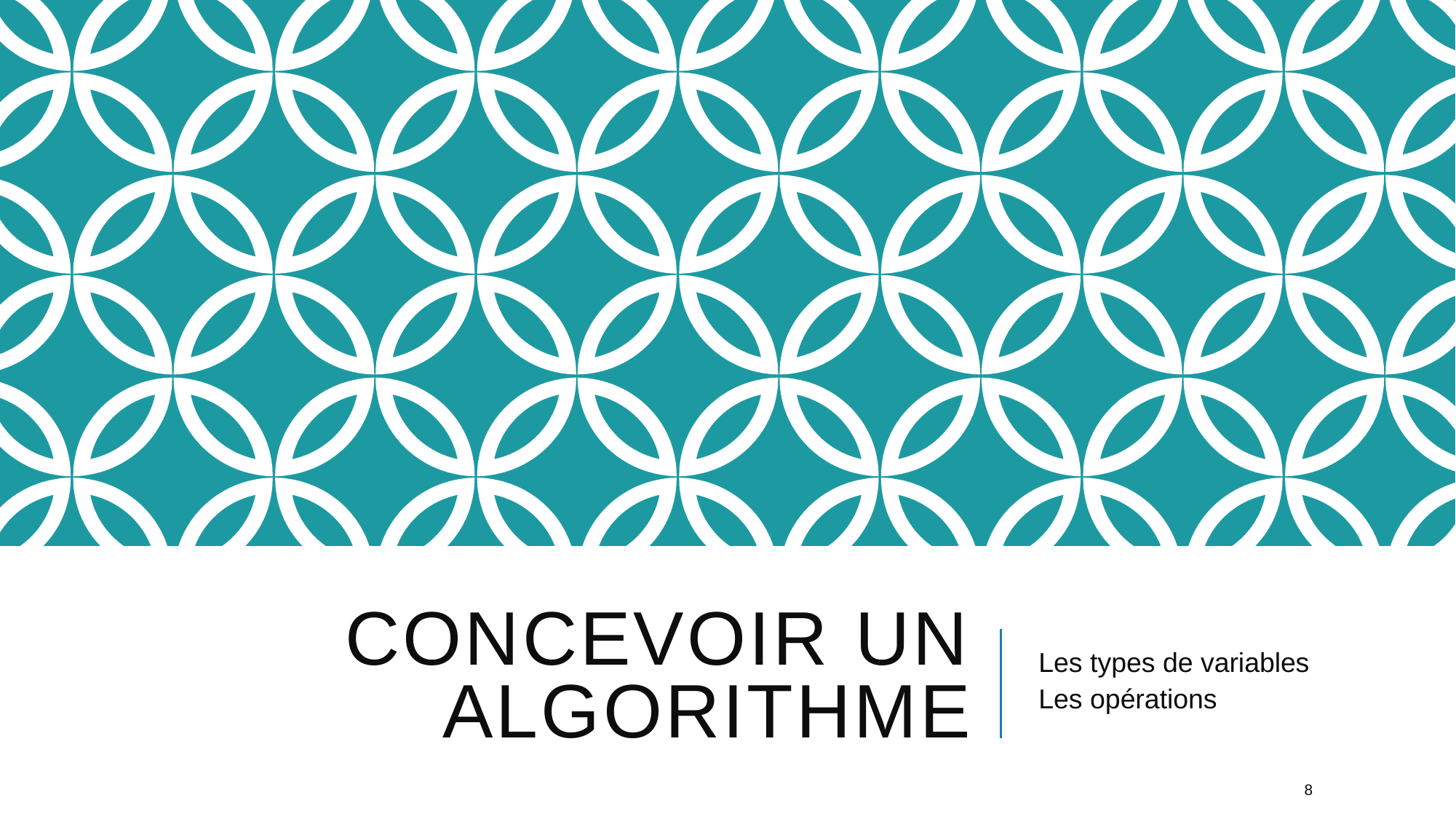

# Concevoir un algorithme
Les types de variables
Les opérations
8